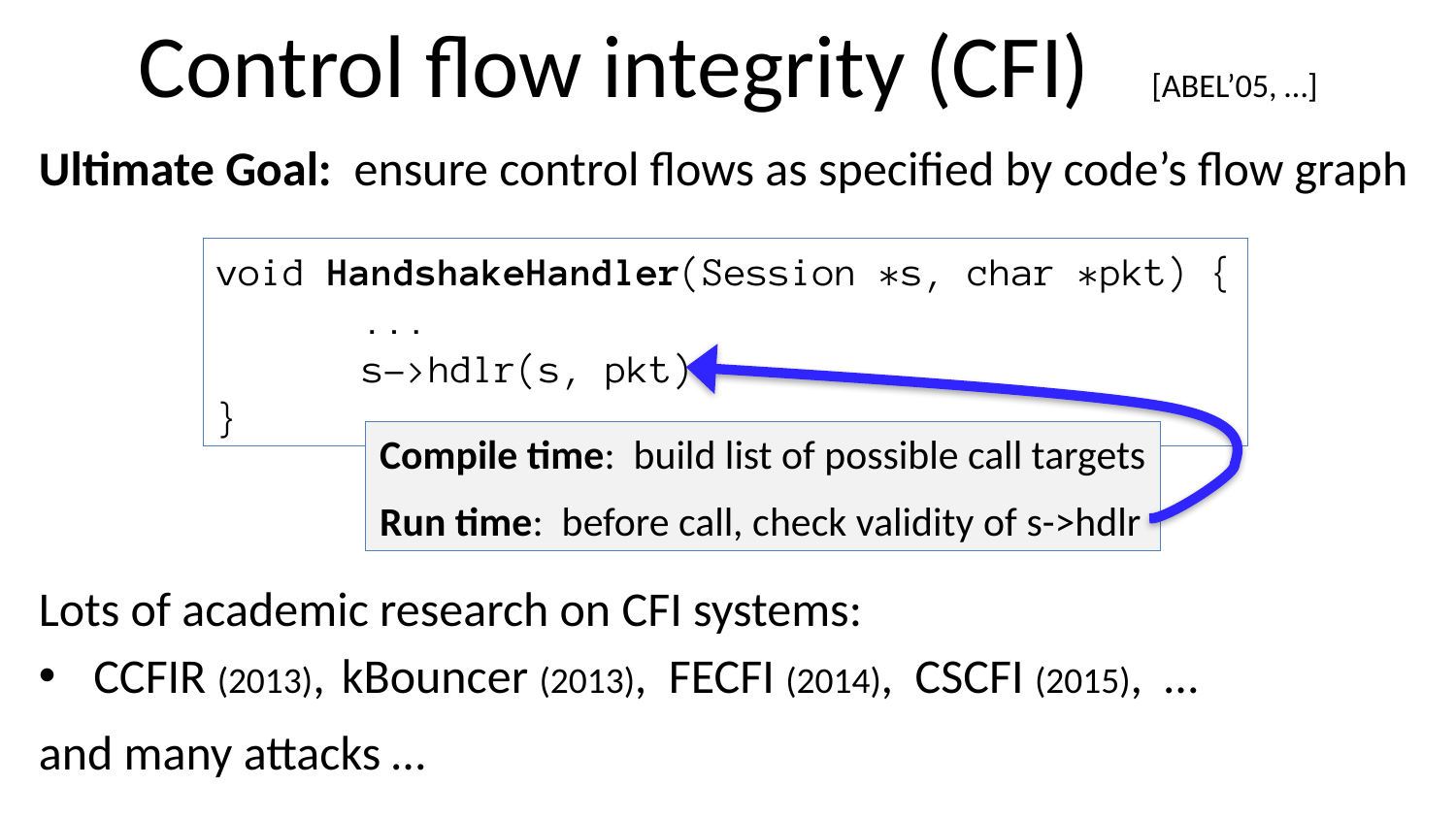

# Control flow integrity (CFI)   [ABEL’05, …]
Ultimate Goal:  ensure control flows as specified by code’s flow graph

Lots of academic research on CFI systems:
CCFIR (2013),  kBouncer (2013),  FECFI (2014),  CSCFI (2015),  …
and many attacks …
void HandshakeHandler(Session *s, char *pkt) {
	...
	s->hdlr(s, pkt)
}

Compile time:  build list of possible call targets
Run time:  before call, check validity of s->hdlr